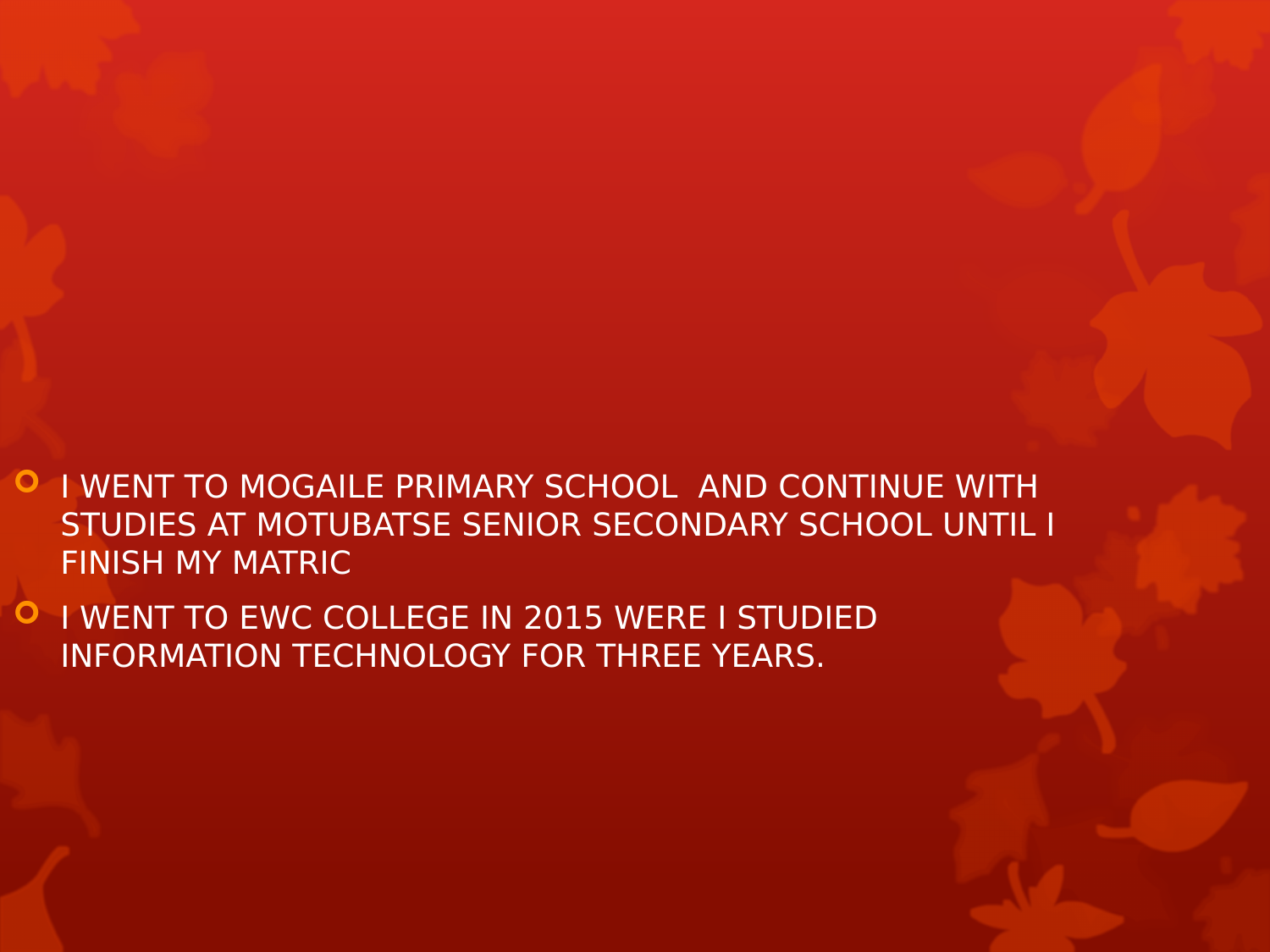

I WENT TO MOGAILE PRIMARY SCHOOL  AND CONTINUE WITH STUDIES AT MOTUBATSE SENIOR SECONDARY SCHOOL UNTIL I FINISH MY MATRIC
I WENT TO EWC COLLEGE IN 2015 WERE I STUDIED INFORMATION TECHNOLOGY FOR THREE YEARS.